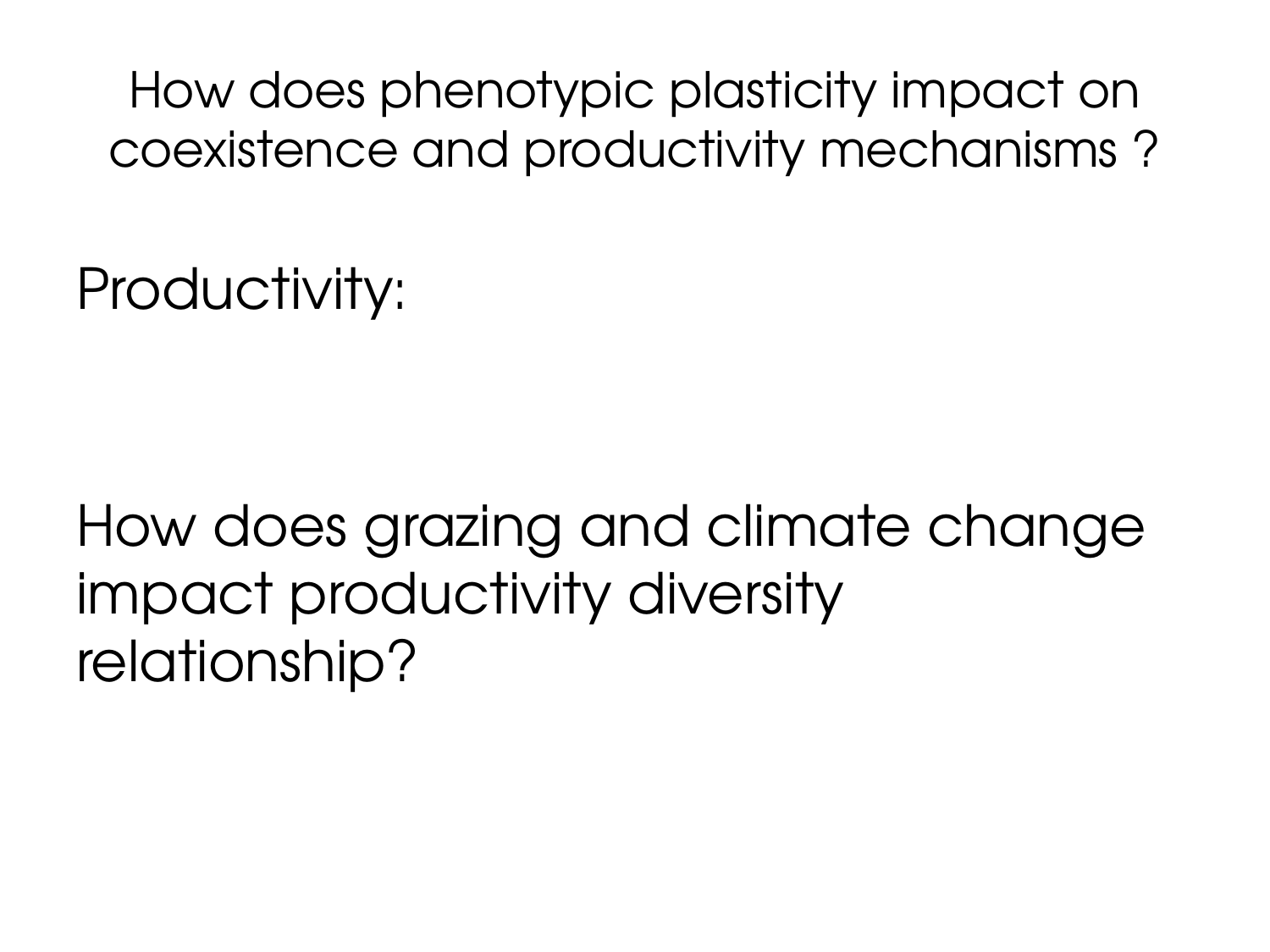

# How does phenotypic plasticity impact on coexistence and productivity mechanisms ?
Productivity:

How does grazing and climate change impact productivity diversity relationship?